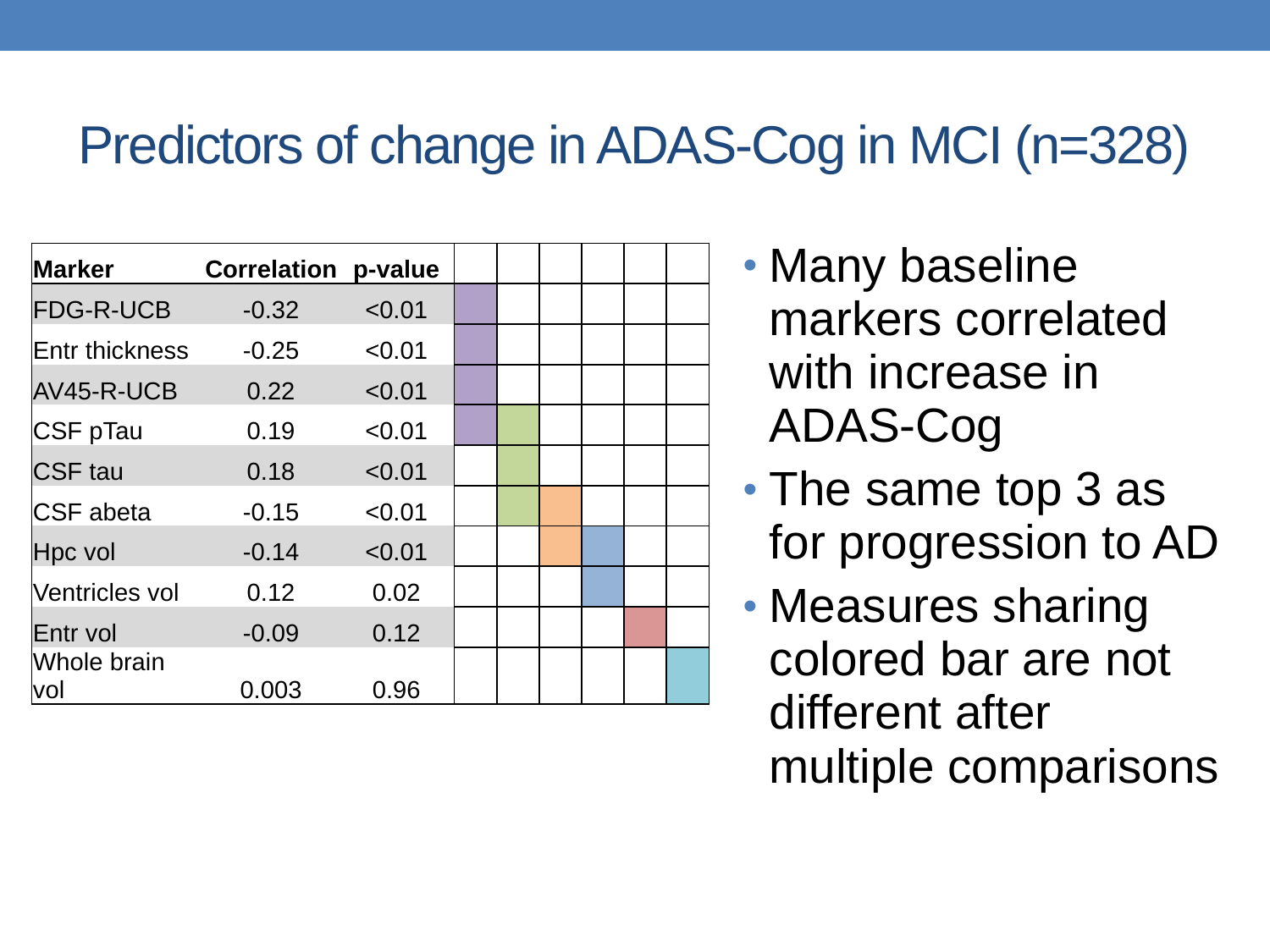

# Predictors of change in ADAS-Cog in MCI (n=328)
Many baseline markers correlated with increase in ADAS-Cog
The same top 3 as for progression to AD
Measures sharing colored bar are not different after multiple comparisons
| Marker | Correlation | p-value |  |  |  |  |  |  |
| --- | --- | --- | --- | --- | --- | --- | --- | --- |
| FDG-R-UCB | -0.32 | <0.01 |  |  |  |  |  |  |
| Entr thickness | -0.25 | <0.01 |  |  |  |  |  |  |
| AV45-R-UCB | 0.22 | <0.01 |  |  |  |  |  |  |
| CSF pTau | 0.19 | <0.01 |  |  |  |  |  |  |
| CSF tau | 0.18 | <0.01 |  |  |  |  |  |  |
| CSF abeta | -0.15 | <0.01 |  |  |  |  |  |  |
| Hpc vol | -0.14 | <0.01 |  |  |  |  |  |  |
| Ventricles vol | 0.12 | 0.02 |  |  |  |  |  |  |
| Entr vol | -0.09 | 0.12 |  |  |  |  |  |  |
| Whole brain vol | 0.003 | 0.96 |  |  |  |  |  |  |